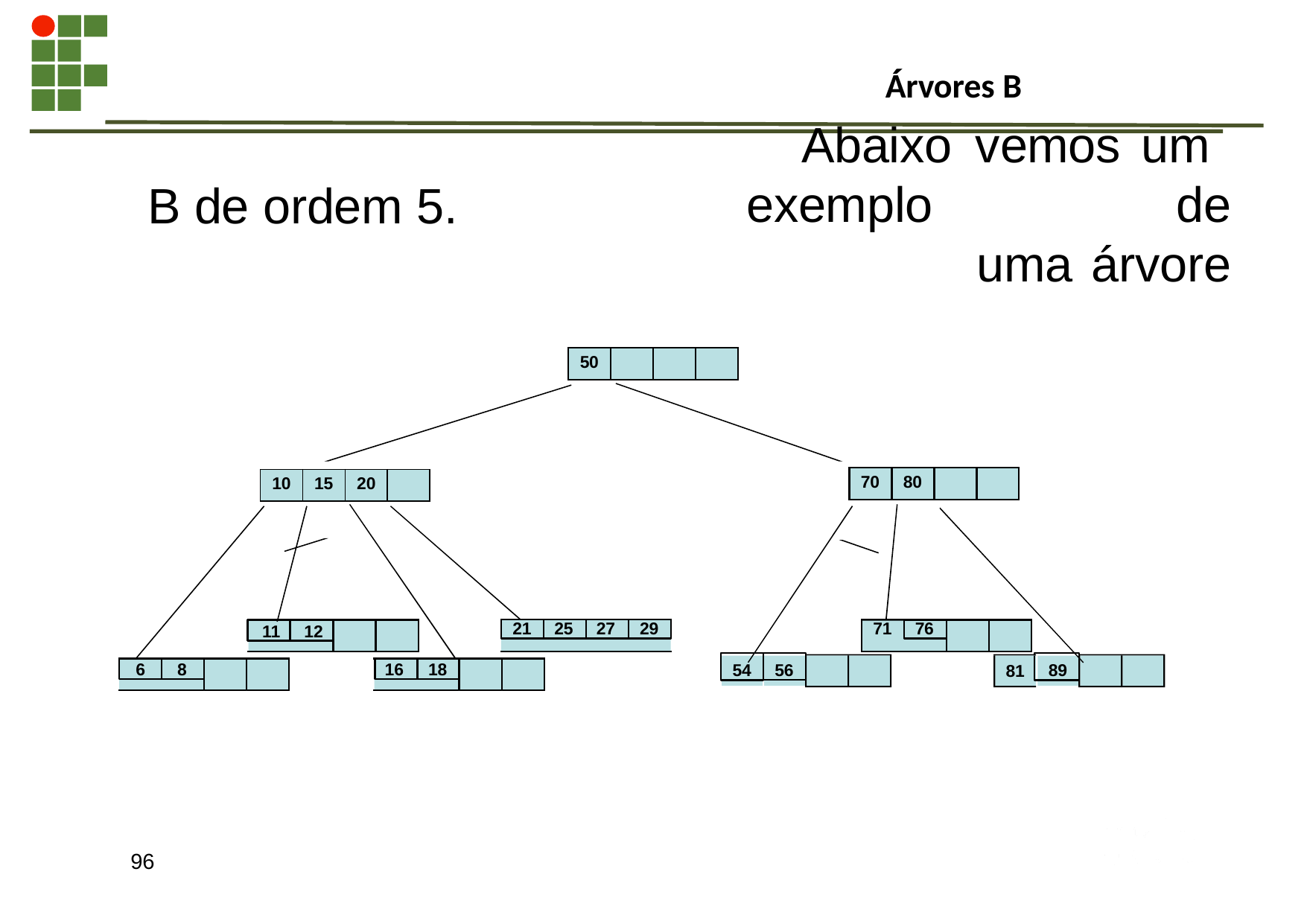

# Árvores B
Abaixo	vemos um	exemplo	de	uma árvore
B de ordem 5.
| 50 |  |  |  |
| --- | --- | --- | --- |

| 70 | 80 |  |  |
| --- | --- | --- | --- |
| 10 | 15 | 20 |  |
| --- | --- | --- | --- |

11
12
21
25
27
29
76
71
54
56
89

81
6
8
16
18

96